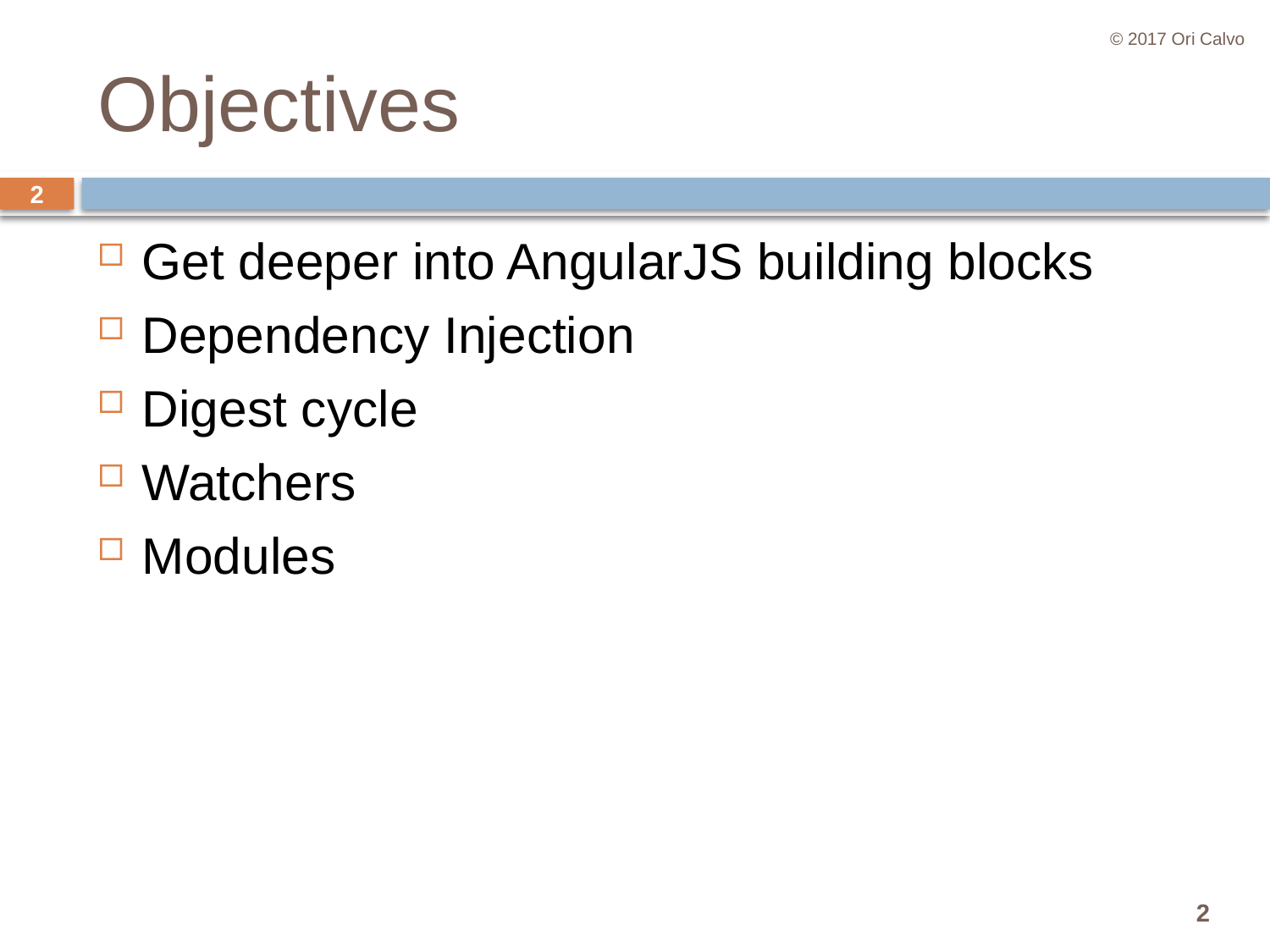

© 2017 Ori Calvo
# Objectives
2
Get deeper into AngularJS building blocks
Dependency Injection
Digest cycle
Watchers
Modules